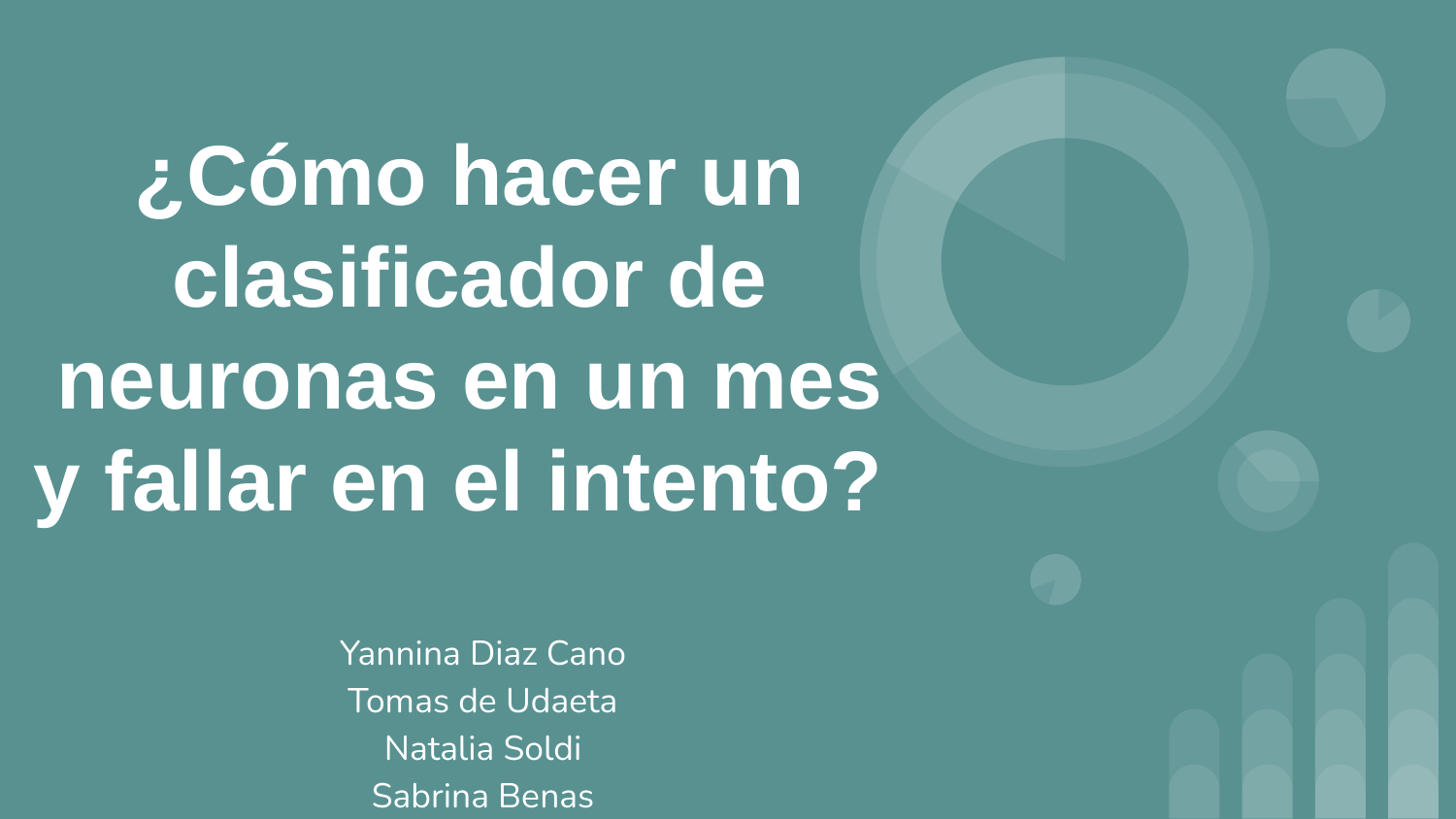

# ¿Cómo hacer un clasificador de neuronas en un mes y fallar en el intento?
Yannina Diaz Cano
Tomas de Udaeta
Natalia Soldi
Sabrina Benas